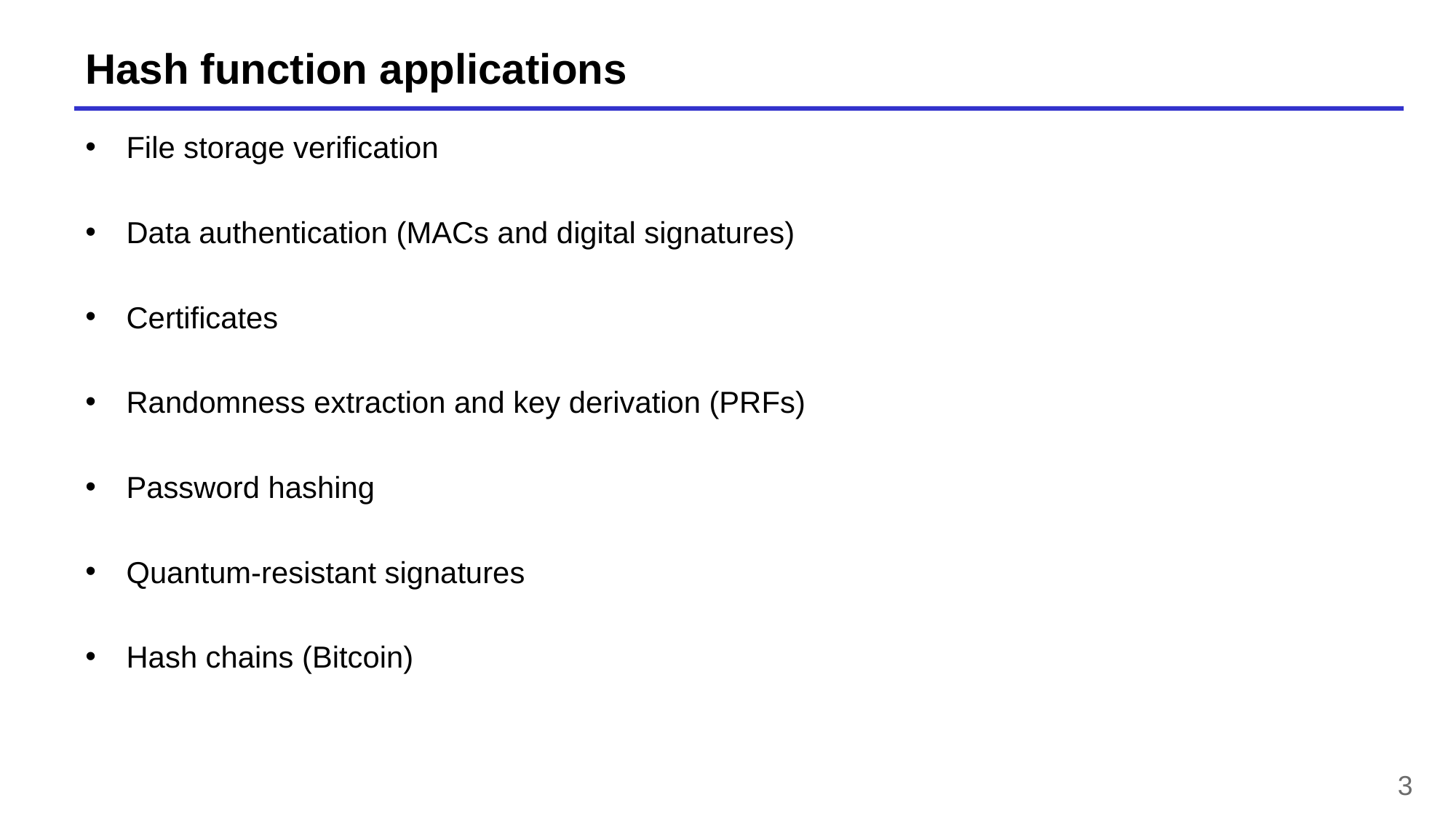

# Hash function applications
File storage verification

Data authentication (MACs and digital signatures)

Certificates

Randomness extraction and key derivation (PRFs)

Password hashing

Quantum-resistant signatures

Hash chains (Bitcoin)

3